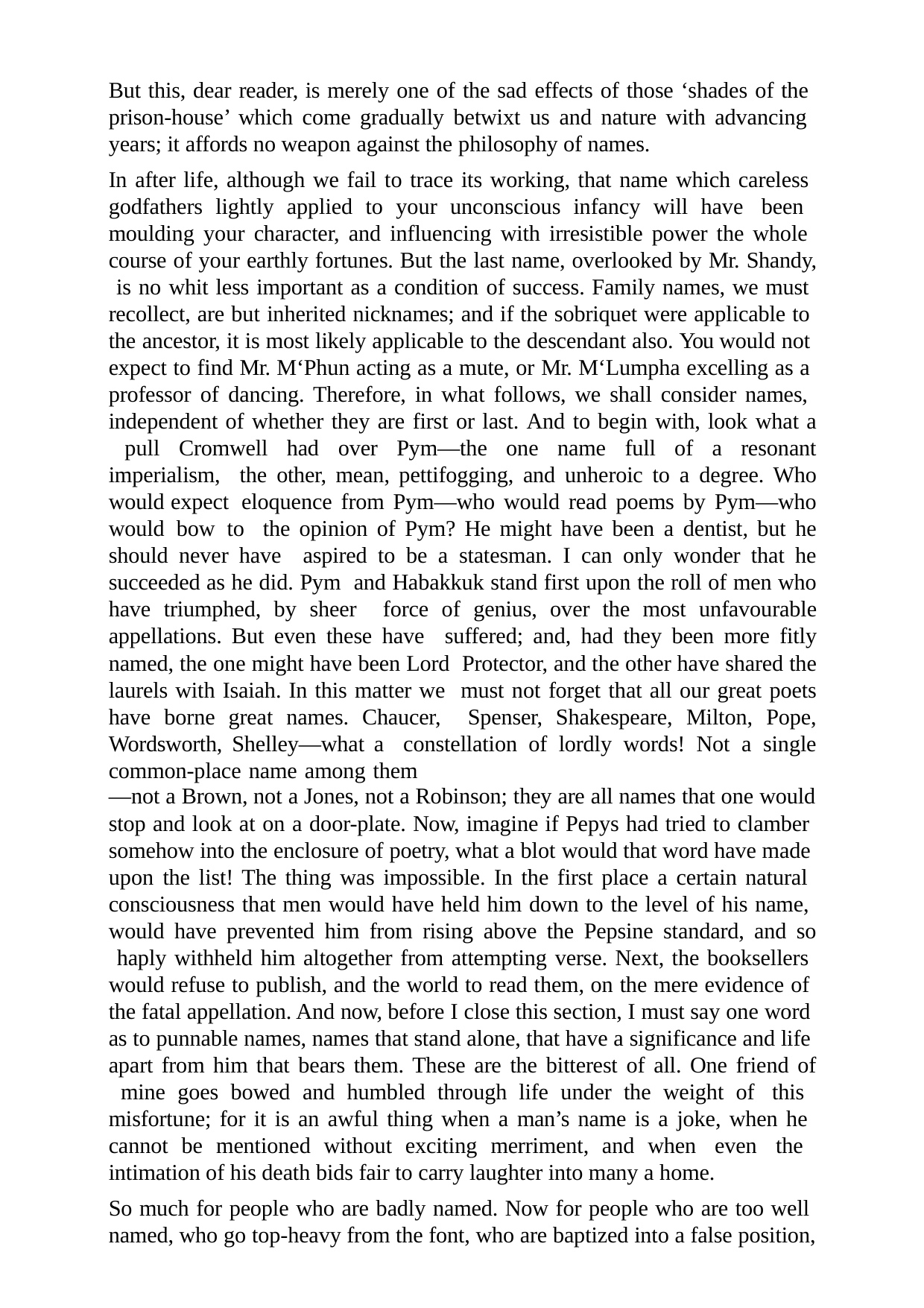

But this, dear reader, is merely one of the sad effects of those ‘shades of the  prison-house’ which come gradually betwixt us and nature with advancing  years; it affords no weapon against the philosophy of names.
In after life, although we fail to trace its working, that name which careless  godfathers lightly applied to your unconscious infancy will have been  moulding your character, and influencing with irresistible power the whole  course of your earthly fortunes. But the last name, overlooked by Mr. Shandy,  is no whit less important as a condition of success. Family names, we must  recollect, are but inherited nicknames; and if the sobriquet were applicable to  the ancestor, it is most likely applicable to the descendant also. You would not  expect to find Mr. M‘Phun acting as a mute, or Mr. M‘Lumpha excelling as a  professor of dancing. Therefore, in what follows, we shall consider names,  independent of whether they are first or last. And to begin with, look what a  pull Cromwell had over Pym—the one name full of a resonant imperialism,  the other, mean, pettifogging, and unheroic to a degree. Who would expect  eloquence from Pym—who would read poems by Pym—who would bow to  the opinion of Pym? He might have been a dentist, but he should never have  aspired to be a statesman. I can only wonder that he succeeded as he did. Pym  and Habakkuk stand first upon the roll of men who have triumphed, by sheer  force of genius, over the most unfavourable appellations. But even these have  suffered; and, had they been more fitly named, the one might have been Lord  Protector, and the other have shared the laurels with Isaiah. In this matter we  must not forget that all our great poets have borne great names. Chaucer,  Spenser, Shakespeare, Milton, Pope, Wordsworth, Shelley—what a  constellation of lordly words! Not a single common-place name among them
—not a Brown, not a Jones, not a Robinson; they are all names that one would
stop and look at on a door-plate. Now, imagine if Pepys had tried to clamber  somehow into the enclosure of poetry, what a blot would that word have made  upon the list! The thing was impossible. In the first place a certain natural  consciousness that men would have held him down to the level of his name,  would have prevented him from rising above the Pepsine standard, and so  haply withheld him altogether from attempting verse. Next, the booksellers  would refuse to publish, and the world to read them, on the mere evidence of  the fatal appellation. And now, before I close this section, I must say one word  as to punnable names, names that stand alone, that have a significance and life  apart from him that bears them. These are the bitterest of all. One friend of  mine goes bowed and humbled through life under the weight of this  misfortune; for it is an awful thing when a man’s name is a joke, when he  cannot be mentioned without exciting merriment, and when even the  intimation of his death bids fair to carry laughter into many a home.
So much for people who are badly named. Now for people who are too well  named, who go top-heavy from the font, who are baptized into a false position,